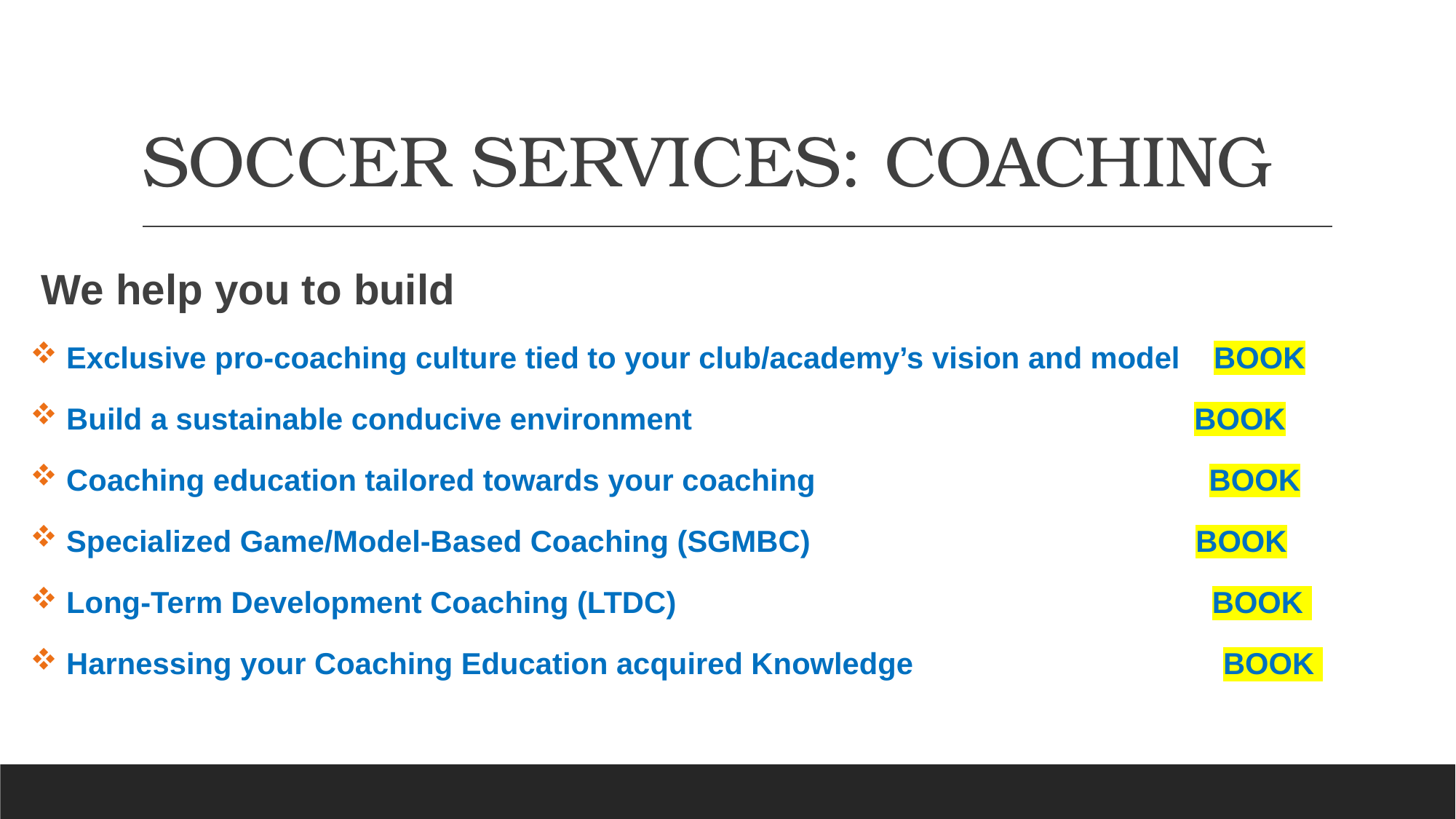

# SOCCER SERVICES: COACHING
We help you to build
 Exclusive pro-coaching culture tied to your club/academy’s vision and model    BOOK
 Build a sustainable conducive environment                                                            BOOK
 Coaching education tailored towards your coaching                                               BOOK
 Specialized Game/Model-Based Coaching (SGMBC)                                              BOOK
 Long-Term Development Coaching (LTDC)                                                                BOOK
 Harnessing your Coaching Education acquired Knowledge                                     BOOK